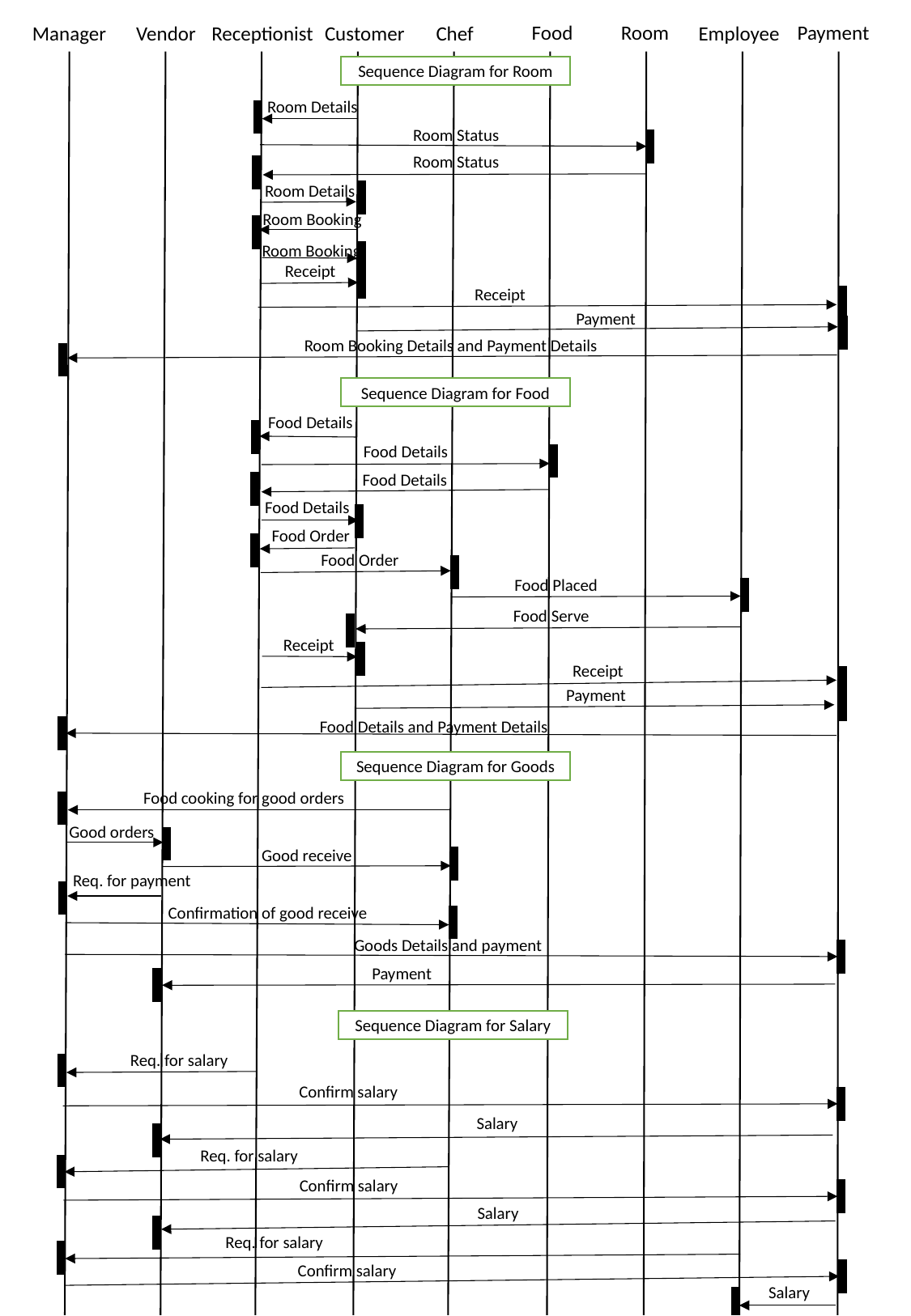

Payment
Room
Food
Manager
Vendor
Receptionist
Customer
Chef
Employee
Sequence Diagram for Room
Room Details

Room Status

Room Status

Room Details

Room Booking

Room Booking

Receipt

Receipt

Payment

Room Booking Details and Payment Details

Sequence Diagram for Food
Food Details

Food Details

Food Details

Food Details

Food Order

Food Order

Food Placed

Food Serve

Receipt

Receipt

Payment

Food Details and Payment Details

Sequence Diagram for Goods
Food cooking for good orders

Good orders

Good receive

Req. for payment

Confirmation of good receive

Goods Details and payment

Payment

Sequence Diagram for Salary
Req. for salary

Confirm salary

Salary

Req. for salary

Confirm salary

Salary

Req. for salary

Confirm salary

Salary